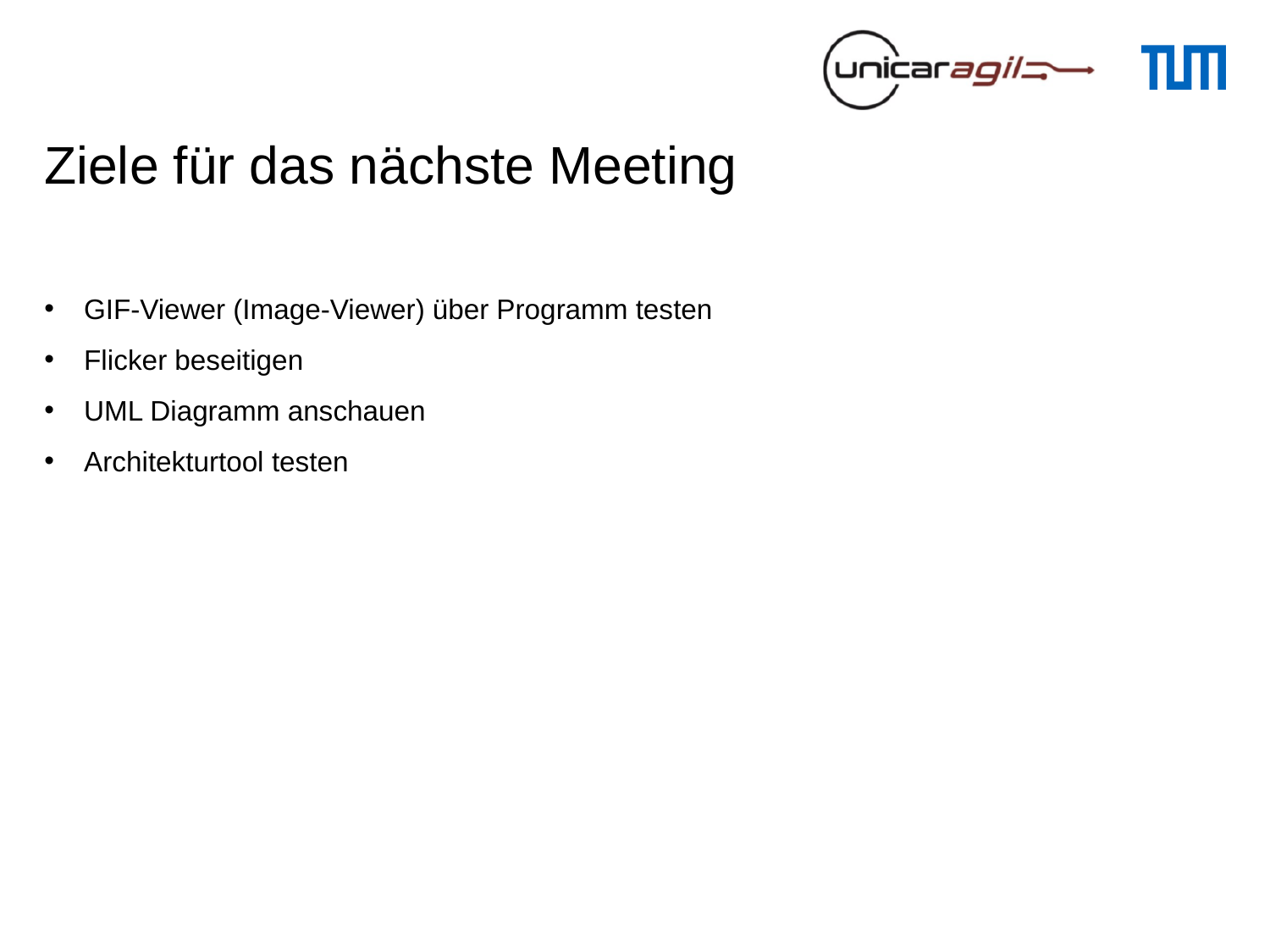

# Ziele für das nächste Meeting
GIF-Viewer (Image-Viewer) über Programm testen
Flicker beseitigen
UML Diagramm anschauen
Architekturtool testen